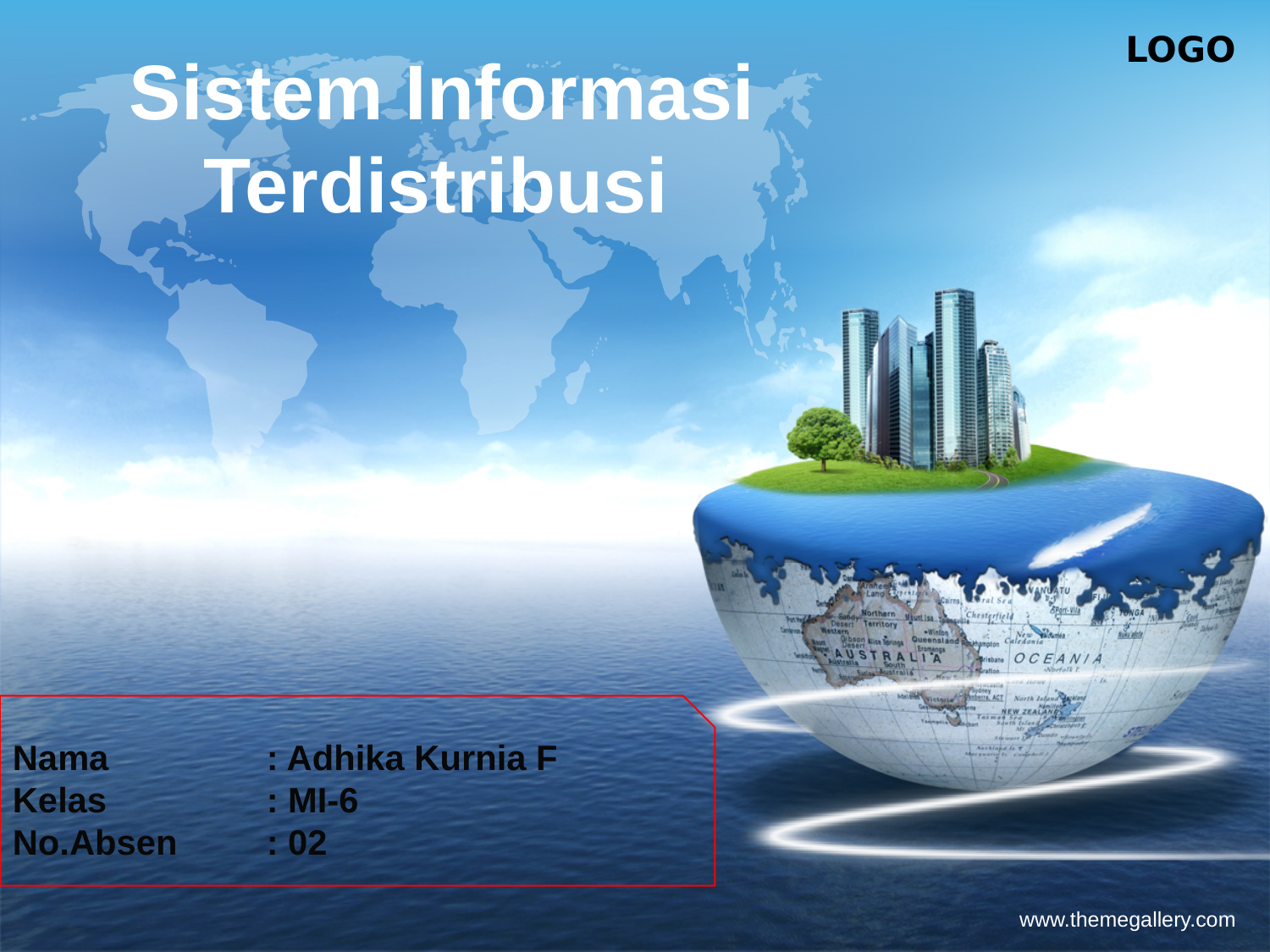

# Sistem Informasi Terdistribusi
Nama		: Adhika Kurnia F
Kelas		: MI-6
No.Absen	: 02
www.themegallery.com